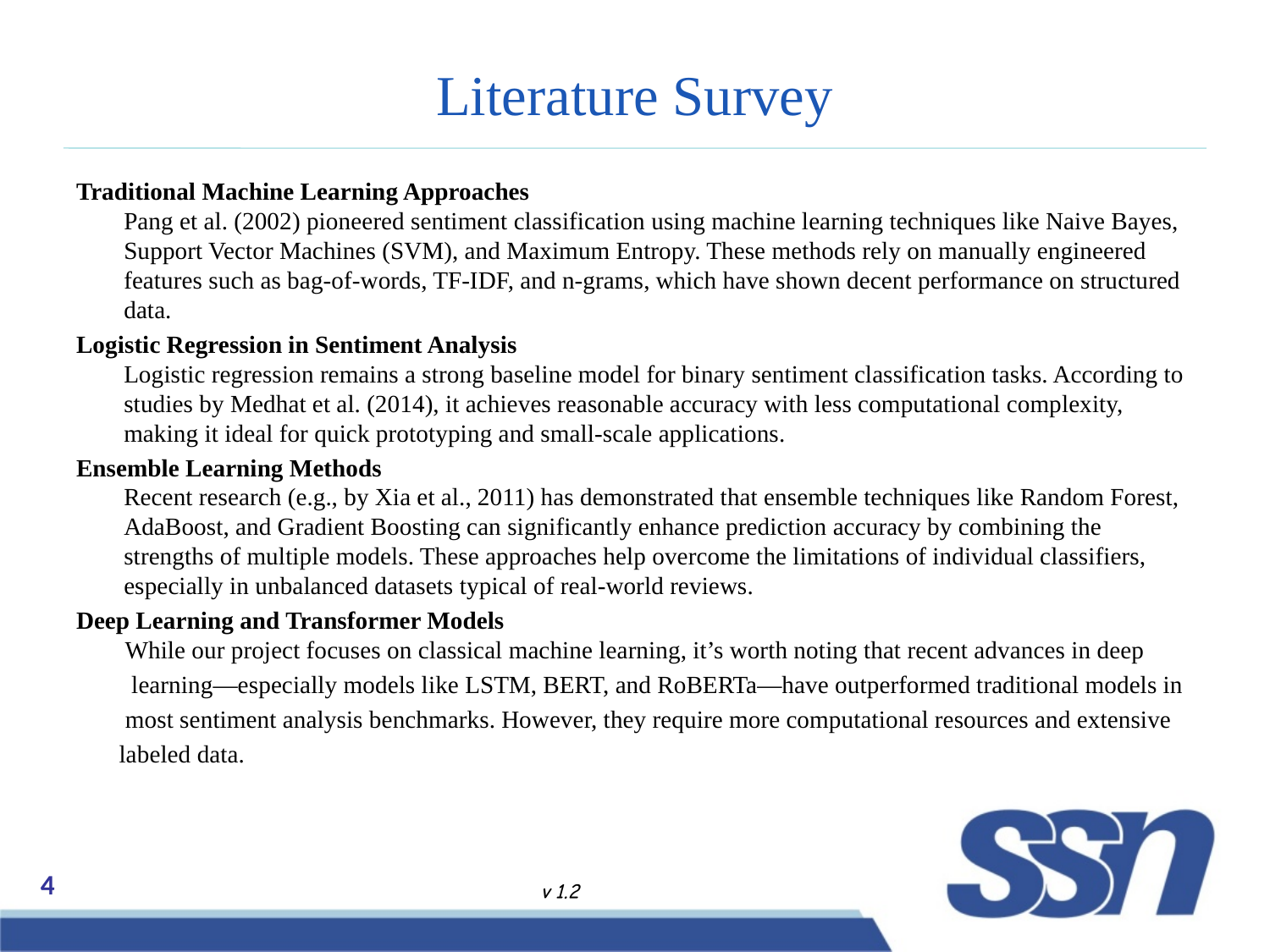

# Literature Survey
Traditional Machine Learning Approaches
Pang et al. (2002) pioneered sentiment classification using machine learning techniques like Naive Bayes, Support Vector Machines (SVM), and Maximum Entropy. These methods rely on manually engineered features such as bag-of-words, TF-IDF, and n-grams, which have shown decent performance on structured data.
Logistic Regression in Sentiment Analysis
Logistic regression remains a strong baseline model for binary sentiment classification tasks. According to studies by Medhat et al. (2014), it achieves reasonable accuracy with less computational complexity, making it ideal for quick prototyping and small-scale applications.
Ensemble Learning Methods
Recent research (e.g., by Xia et al., 2011) has demonstrated that ensemble techniques like Random Forest, AdaBoost, and Gradient Boosting can significantly enhance prediction accuracy by combining the strengths of multiple models. These approaches help overcome the limitations of individual classifiers, especially in unbalanced datasets typical of real-world reviews.
Deep Learning and Transformer Models
        While our project focuses on classical machine learning, it’s worth noting that recent advances in deep
         learning—especially models like LSTM, BERT, and RoBERTa—have outperformed traditional models in
        most sentiment analysis benchmarks. However, they require more computational resources and extensive
       labeled data.